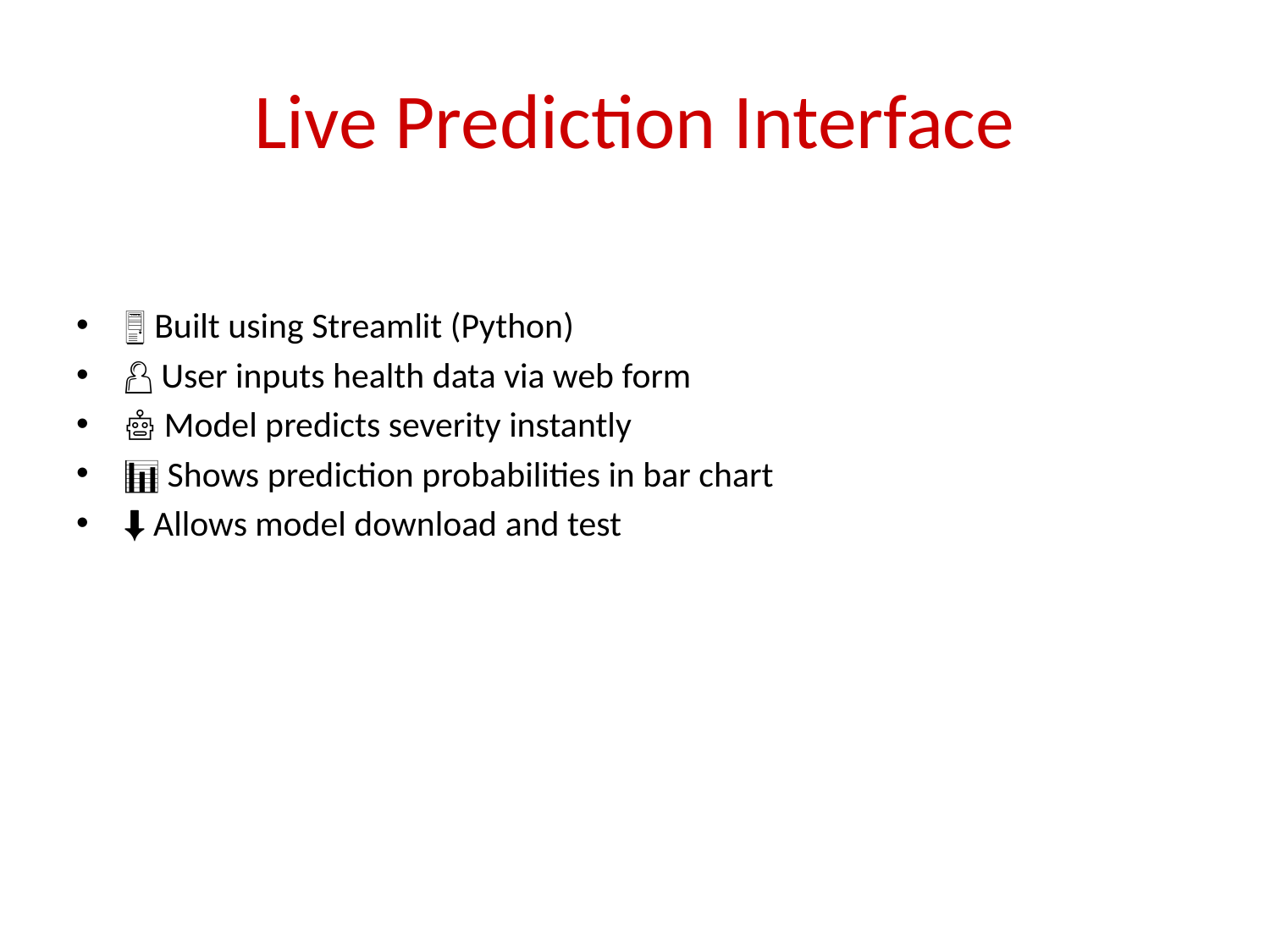

# Live Prediction Interface

🖥️ Built using Streamlit (Python)
👤 User inputs health data via web form
🤖 Model predicts severity instantly
📊 Shows prediction probabilities in bar chart
⬇️ Allows model download and test